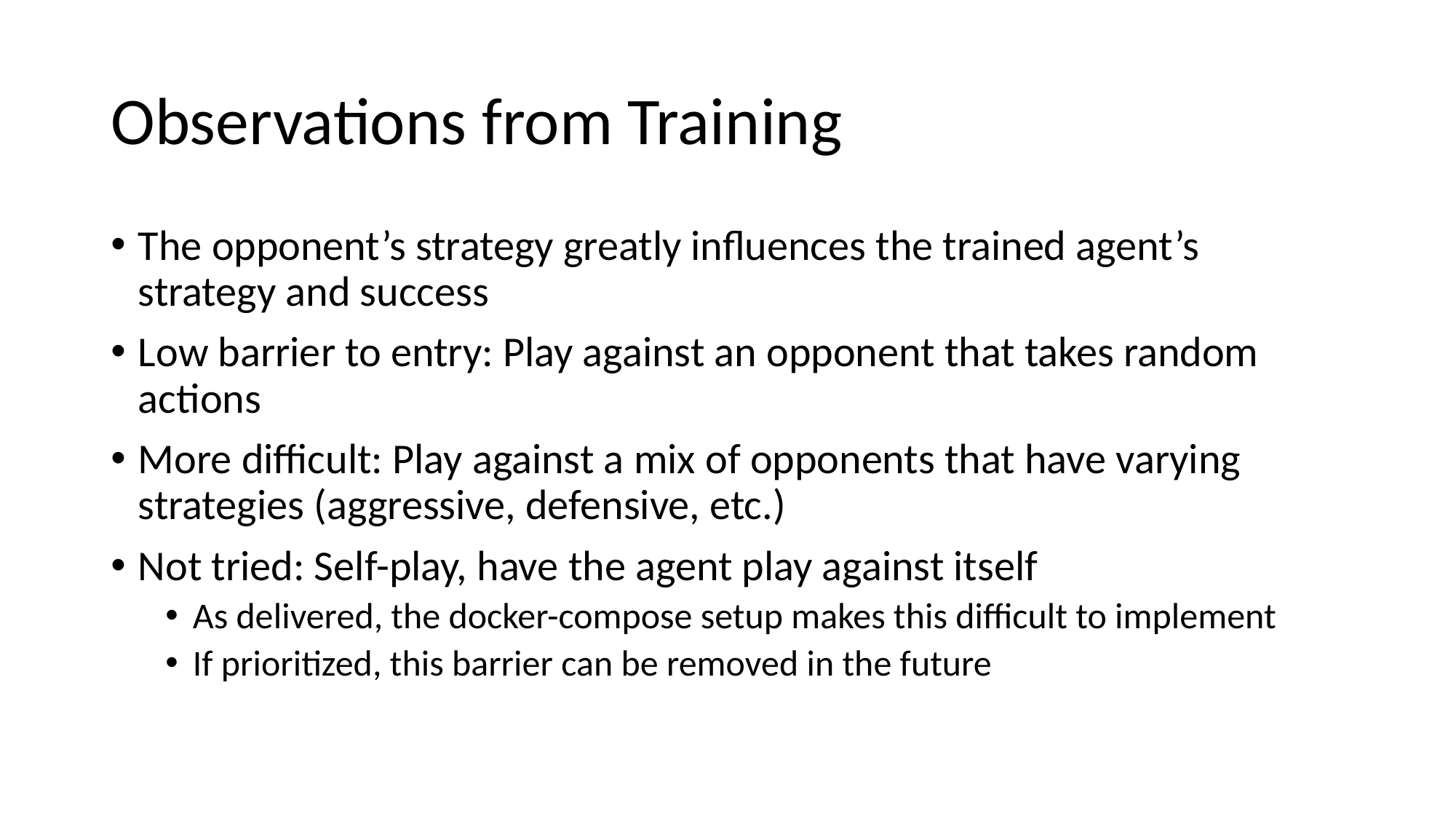

# Observations from Training
The opponent’s strategy greatly influences the trained agent’s strategy and success
Low barrier to entry: Play against an opponent that takes random actions
More difficult: Play against a mix of opponents that have varying strategies (aggressive, defensive, etc.)
Not tried: Self-play, have the agent play against itself
As delivered, the docker-compose setup makes this difficult to implement
If prioritized, this barrier can be removed in the future